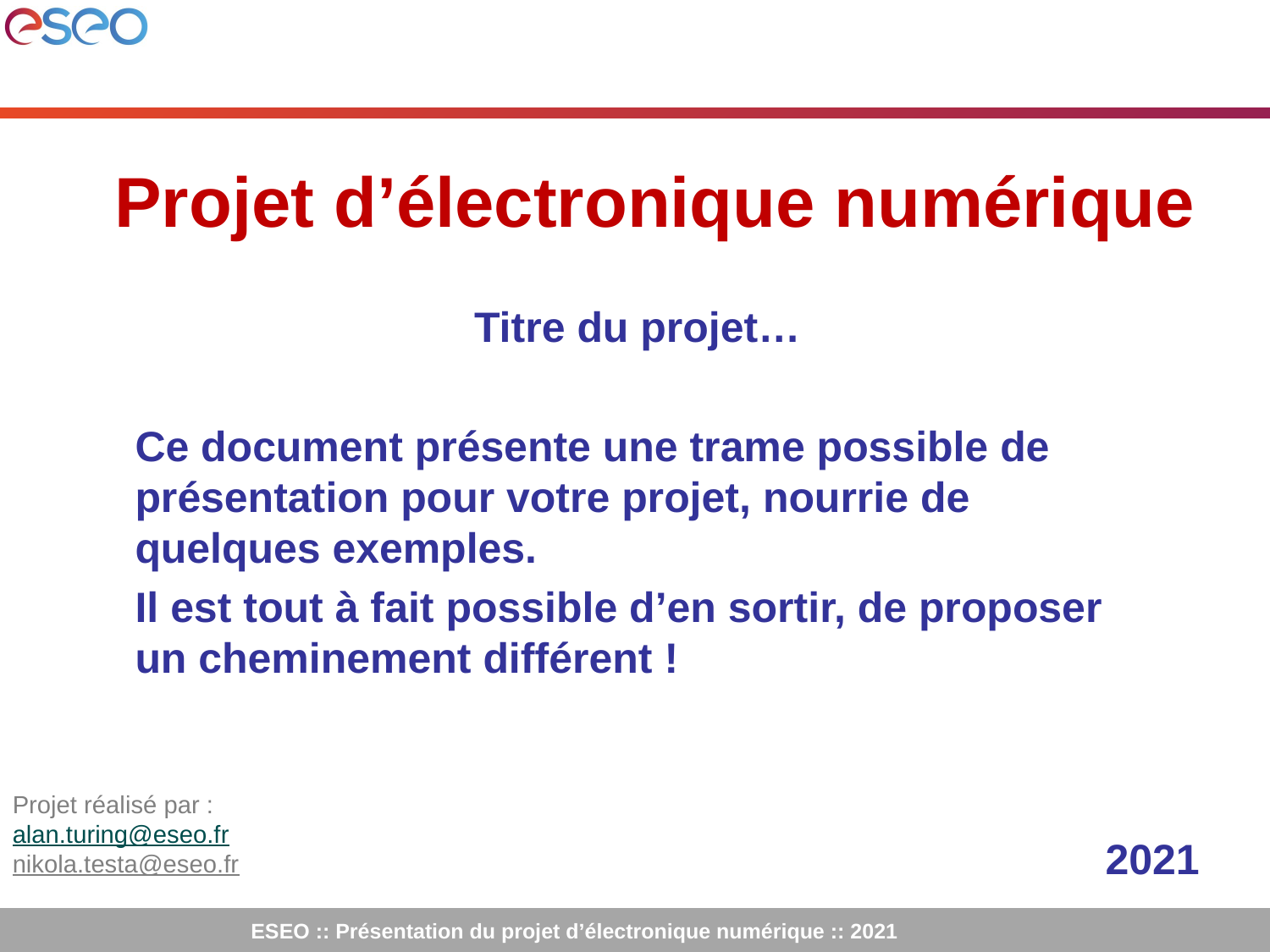

# Projet d’électronique numérique
Titre du projet…

Ce document présente une trame possible de présentation pour votre projet, nourrie de quelques exemples.
Il est tout à fait possible d’en sortir, de proposer un cheminement différent !
Projet réalisé par :
alan.turing@eseo.fr
nikola.testa@eseo.fr
2021
ESEO :: Présentation du projet d’électronique numérique :: 2021